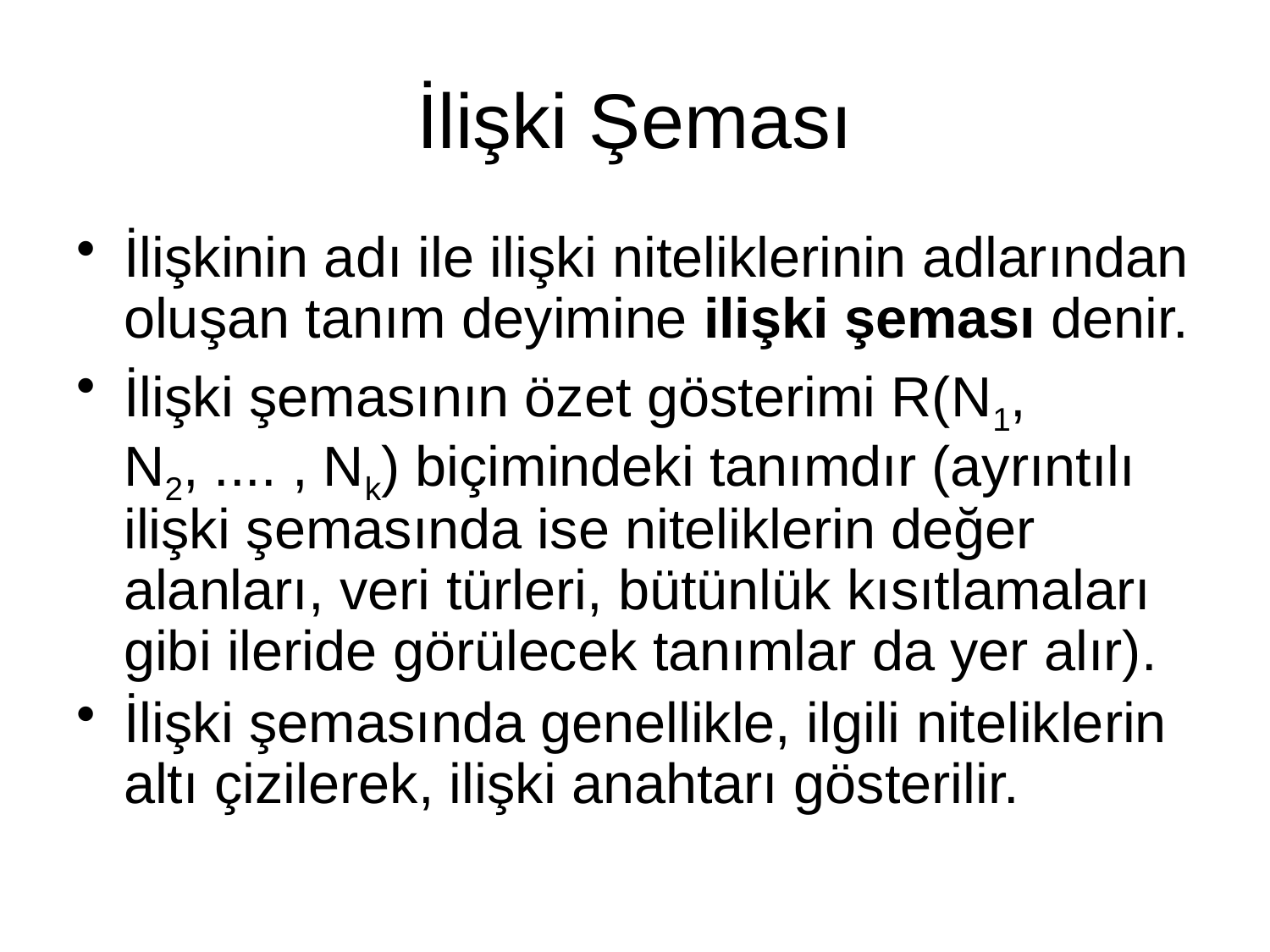

# İlişki Şeması
İlişkinin adı ile ilişki niteliklerinin adlarından oluşan tanım deyimine ilişki şeması denir.
İlişki şemasının özet gösterimi R(N1, N2, .... , Nk) biçimindeki tanımdır (ayrıntılı ilişki şemasında ise niteliklerin değer alanları, veri türleri, bütünlük kısıtlamaları gibi ileride görülecek tanımlar da yer alır).
İlişki şemasında genellikle, ilgili niteliklerin altı çizilerek, ilişki anahtarı gösterilir.